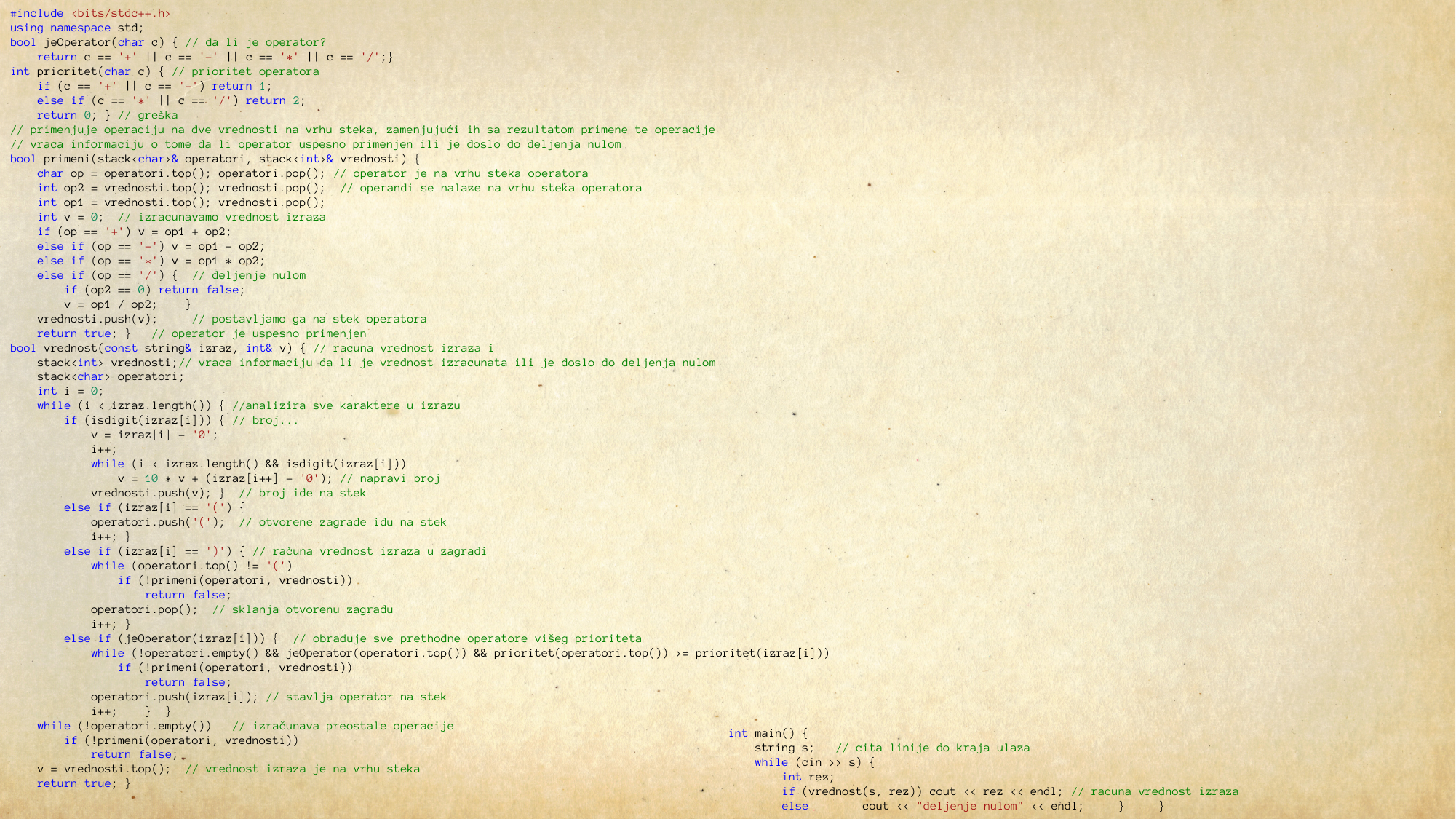

#include <bits/stdc++.h>
using namespace std;
bool jeOperator(char c) { // da li je operator?
    return c == '+' || c == '-' || c == '*' || c == '/';}
int prioritet(char c) { // prioritet operatora
    if (c == '+' || c == '-') return 1;
    else if (c == '*' || c == '/') return 2;
    return 0; } // greška
// primenjuje operaciju na dve vrednosti na vrhu steka, zamenjujući ih sa rezultatom primene te operacije
// vraca informaciju o tome da li operator uspesno primenjen ili je doslo do deljenja nulom
bool primeni(stack<char>& operatori, stack<int>& vrednosti) {
    char op = operatori.top(); operatori.pop(); // operator je na vrhu steka operatora
    int op2 = vrednosti.top(); vrednosti.pop();  // operandi se nalaze na vrhu steka operatora
    int op1 = vrednosti.top(); vrednosti.pop();
    int v = 0;  // izracunavamo vrednost izraza
    if (op == '+') v = op1 + op2;
    else if (op == '-') v = op1 - op2;
    else if (op == '*') v = op1 * op2;
    else if (op == '/') {  // deljenje nulom
        if (op2 == 0) return false;
        v = op1 / op2;    }
    vrednosti.push(v);     // postavljamo ga na stek operatora
    return true; }   // operator je uspesno primenjen
bool vrednost(const string& izraz, int& v) { // racuna vrednost izraza i
    stack<int> vrednosti;// vraca informaciju da li je vrednost izracunata ili je doslo do deljenja nulom
    stack<char> operatori;
    int i = 0;
    while (i < izraz.length()) { //analizira sve karaktere u izrazu
        if (isdigit(izraz[i])) { // broj...
            v = izraz[i] - '0';
            i++;
            while (i < izraz.length() && isdigit(izraz[i]))
                v = 10 * v + (izraz[i++] - '0'); // napravi broj
            vrednosti.push(v); }  // broj ide na stek
        else if (izraz[i] == '(') {
            operatori.push('(');  // otvorene zagrade idu na stek
            i++; }
        else if (izraz[i] == ')') { // računa vrednost izraza u zagradi
            while (operatori.top() != '(')
                if (!primeni(operatori, vrednosti))
                    return false;
            operatori.pop();  // sklanja otvorenu zagradu
            i++; }
        else if (jeOperator(izraz[i])) {  // obrađuje sve prethodne operatore višeg prioriteta
            while (!operatori.empty() && jeOperator(operatori.top()) && prioritet(operatori.top()) >= prioritet(izraz[i]))
                if (!primeni(operatori, vrednosti))
                    return false;
            operatori.push(izraz[i]); // stavlja operator na stek
            i++;    }  }
    while (!operatori.empty())   // izračunava preostale operacije
        if (!primeni(operatori, vrednosti))
            return false;
    v = vrednosti.top();  // vrednost izraza je na vrhu steka
    return true; }
int main() {
    string s;   // cita linije do kraja ulaza
    while (cin >> s) {
        int rez;
        if (vrednost(s, rez)) cout << rez << endl; // racuna vrednost izraza
        else        cout << "deljenje nulom" << endl;     }     }